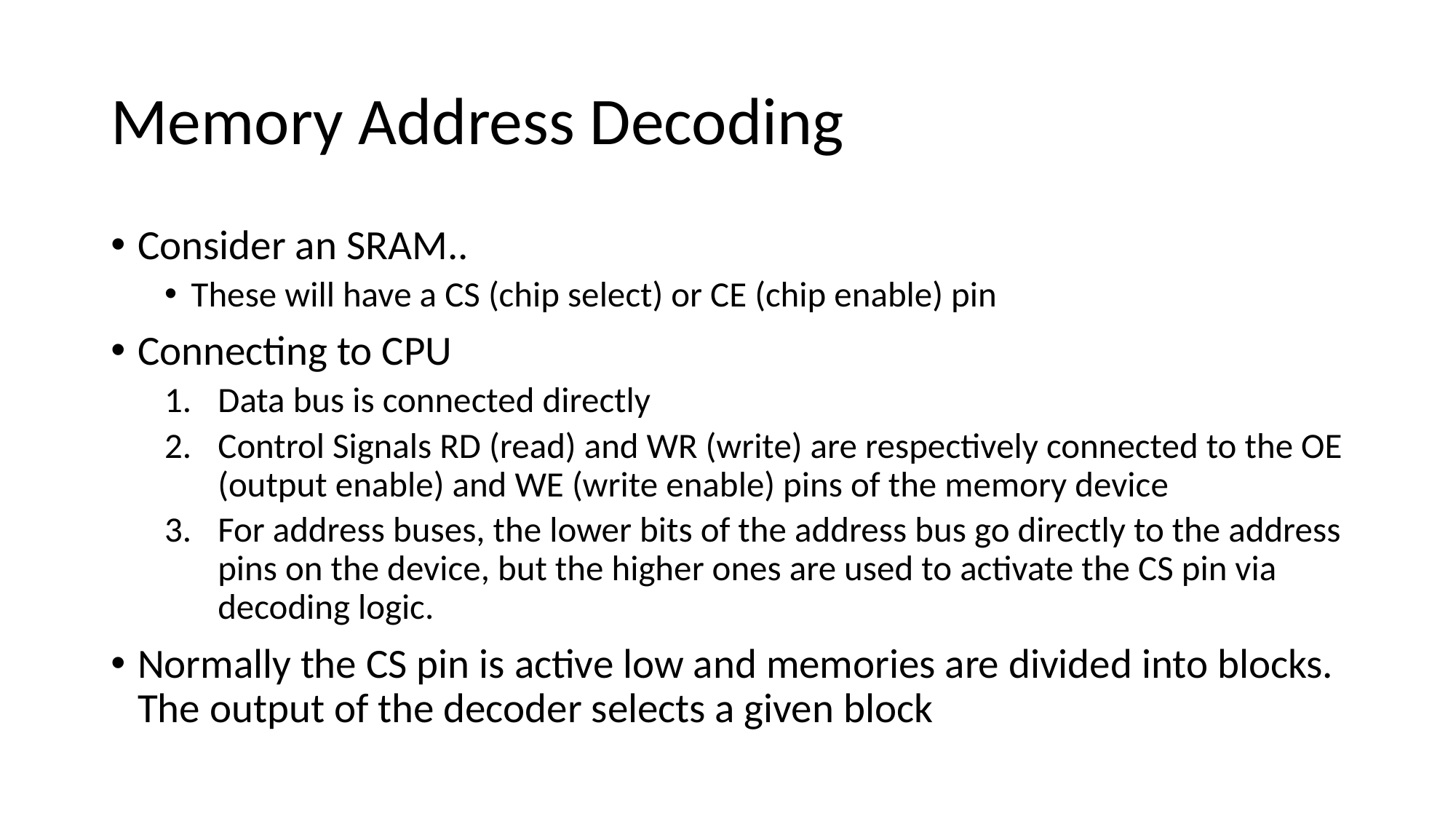

# Memory Address Decoding
Consider an SRAM..
These will have a CS (chip select) or CE (chip enable) pin
Connecting to CPU
Data bus is connected directly
Control Signals RD (read) and WR (write) are respectively connected to the OE (output enable) and WE (write enable) pins of the memory device
For address buses, the lower bits of the address bus go directly to the address pins on the device, but the higher ones are used to activate the CS pin via decoding logic.
Normally the CS pin is active low and memories are divided into blocks. The output of the decoder selects a given block